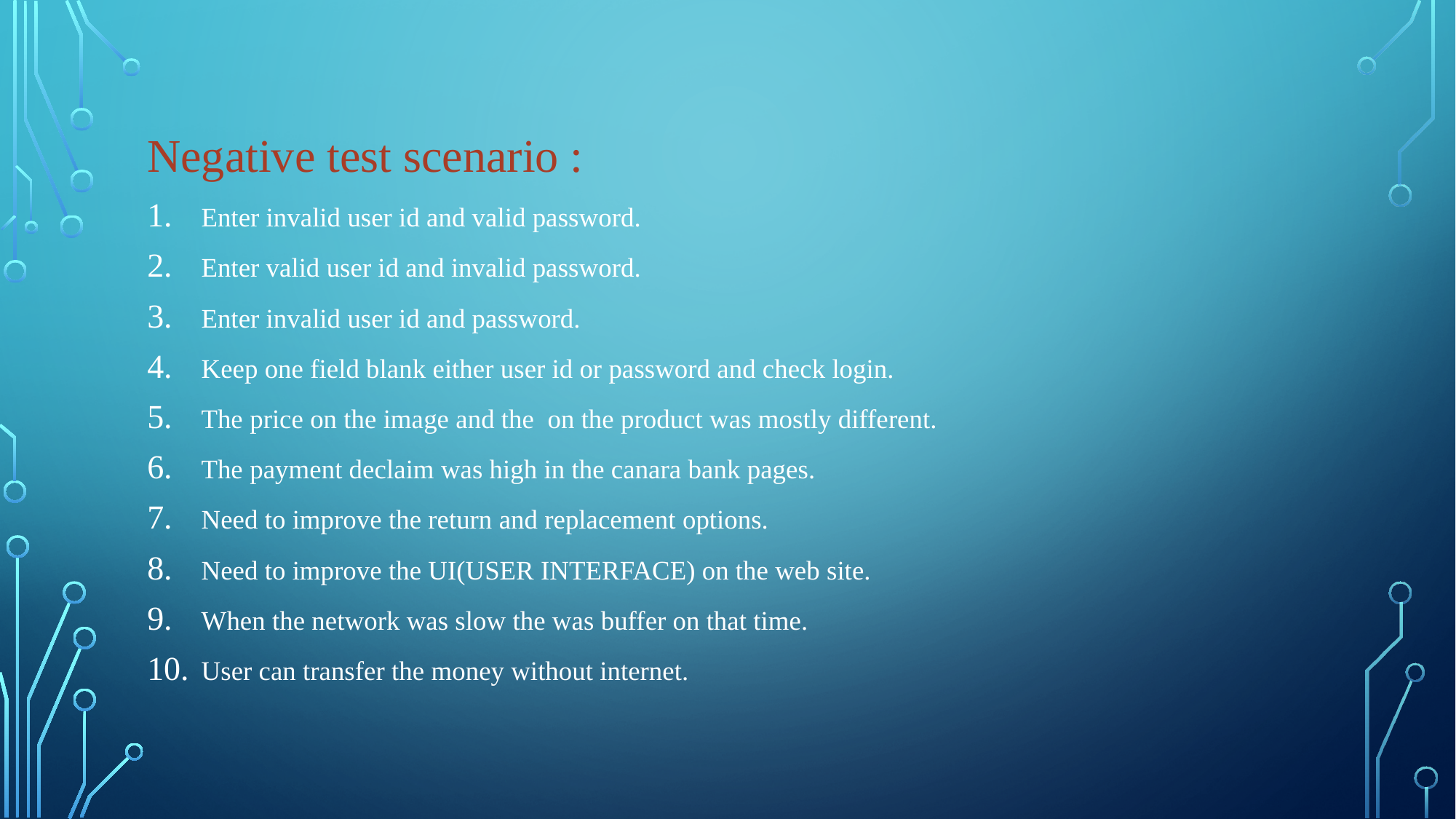

Negative test scenario :
Enter invalid user id and valid password.
Enter valid user id and invalid password.
Enter invalid user id and password.
Keep one field blank either user id or password and check login.
The price on the image and the  on the product was mostly different.
The payment declaim was high in the canara bank pages.
Need to improve the return and replacement options.
Need to improve the UI(USER INTERFACE) on the web site.
When the network was slow the was buffer on that time.
User can transfer the money without internet.